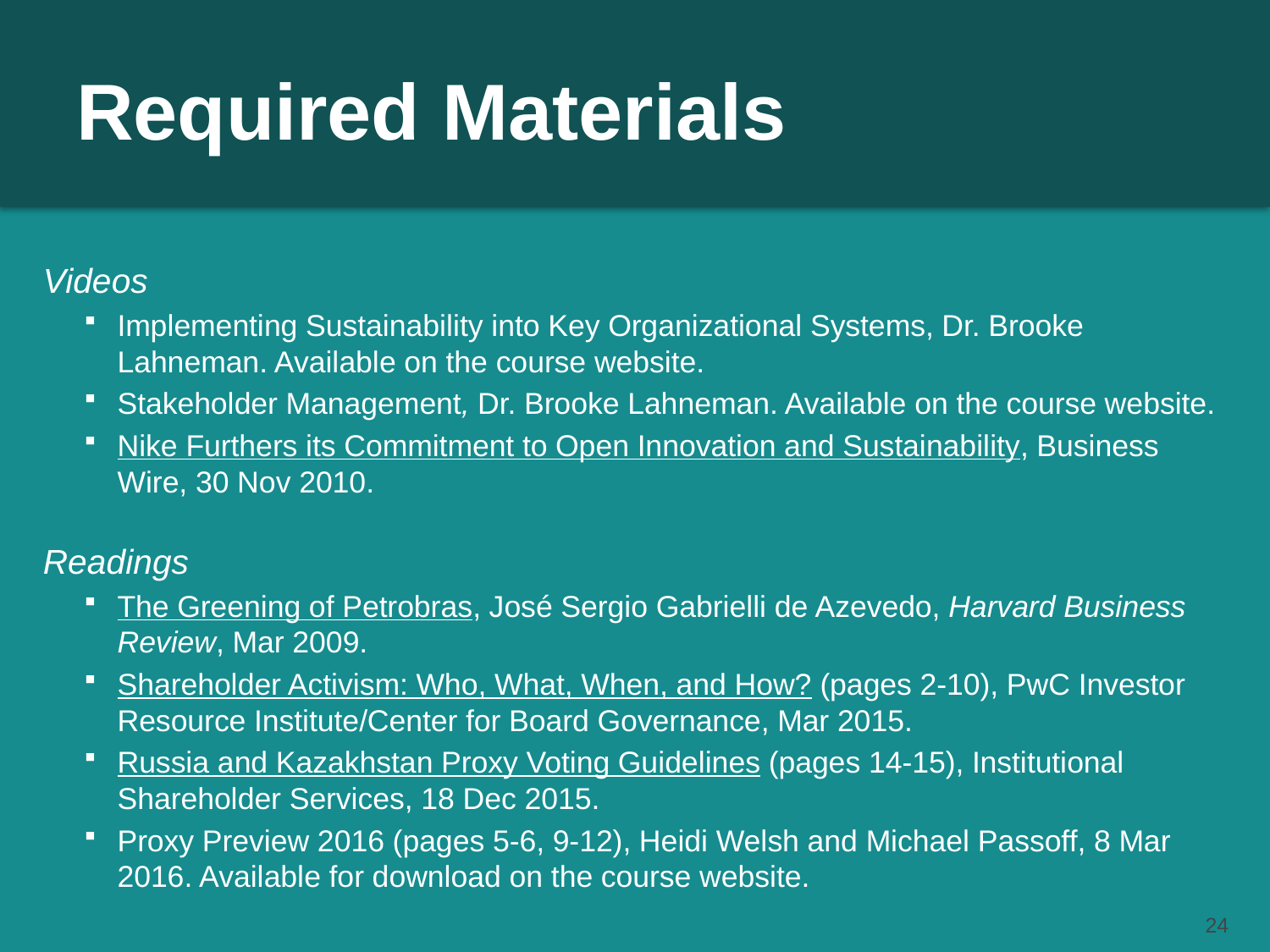

# Required Materials
Videos
Implementing Sustainability into Key Organizational Systems, Dr. Brooke Lahneman. Available on the course website.
Stakeholder Management, Dr. Brooke Lahneman. Available on the course website.
Nike Furthers its Commitment to Open Innovation and Sustainability, Business Wire, 30 Nov 2010.

Readings
The Greening of Petrobras, José Sergio Gabrielli de Azevedo, Harvard Business Review, Mar 2009.
Shareholder Activism: Who, What, When, and How? (pages 2-10), PwC Investor Resource Institute/Center for Board Governance, Mar 2015.
Russia and Kazakhstan Proxy Voting Guidelines (pages 14-15), Institutional Shareholder Services, 18 Dec 2015.
Proxy Preview 2016 (pages 5-6, 9-12), Heidi Welsh and Michael Passoff, 8 Mar 2016. Available for download on the course website.
24